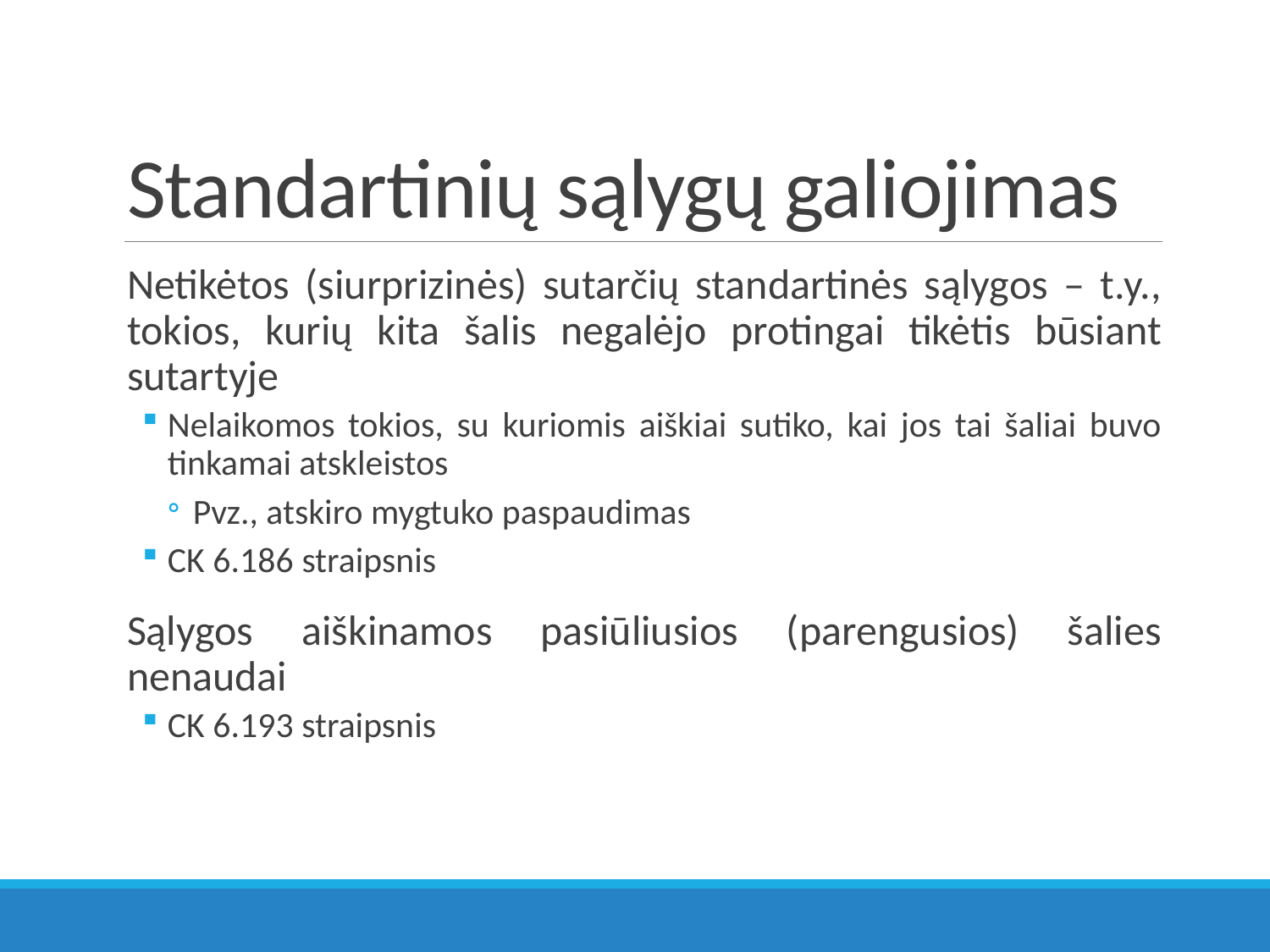

# Standartinių sąlygų galiojimas
Netikėtos (siurprizinės) sutarčių standartinės sąlygos – t.y., tokios, kurių kita šalis negalėjo protingai tikėtis būsiant sutartyje
Nelaikomos tokios, su kuriomis aiškiai sutiko, kai jos tai šaliai buvo tinkamai atskleistos
Pvz., atskiro mygtuko paspaudimas
CK 6.186 straipsnis
Sąlygos aiškinamos pasiūliusios (parengusios) šalies nenaudai
CK 6.193 straipsnis